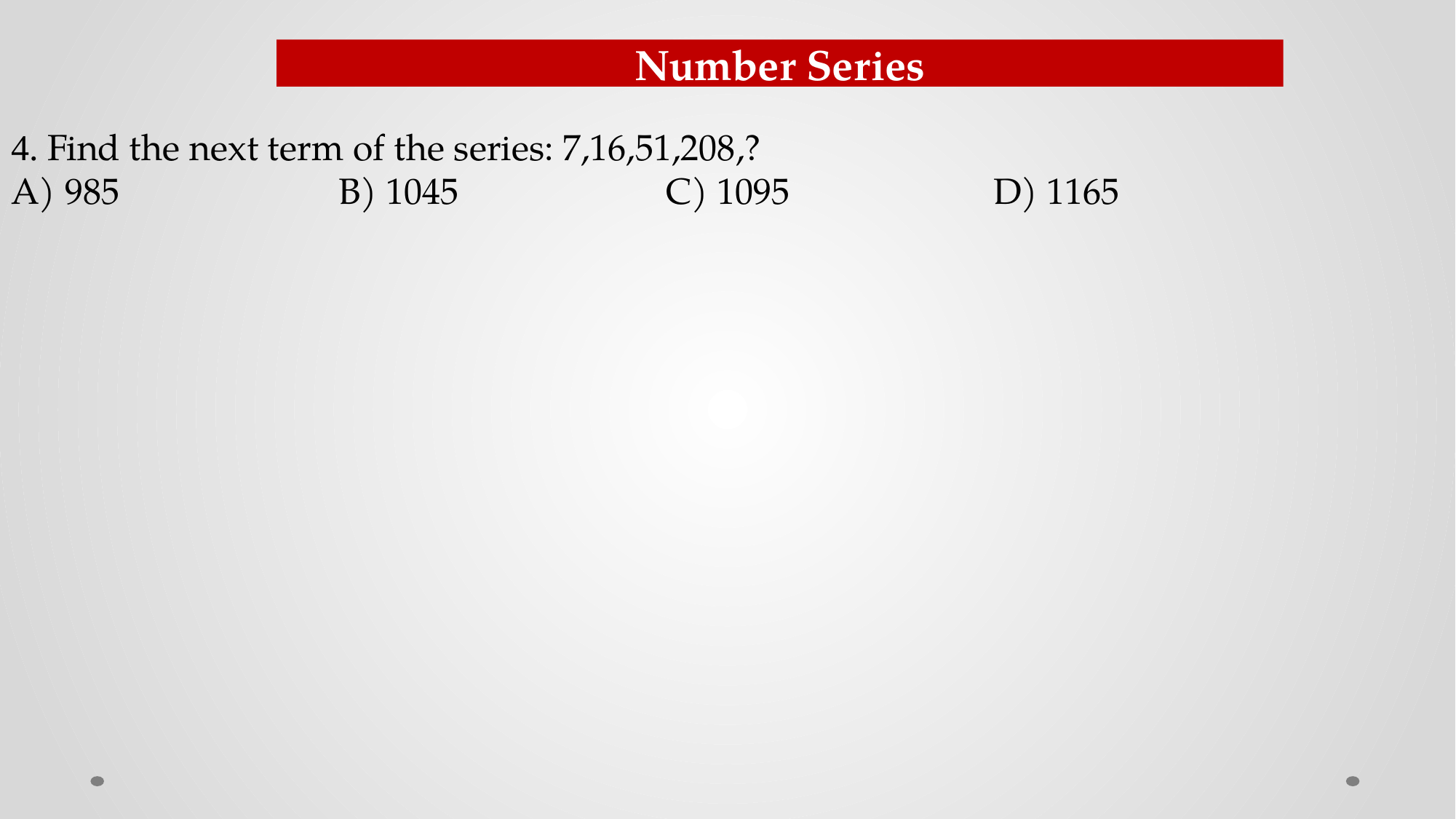

Number Series
4. Find the next term of the series: 7,16,51,208,?
A) 985			B) 1045		C) 1095		D) 1165